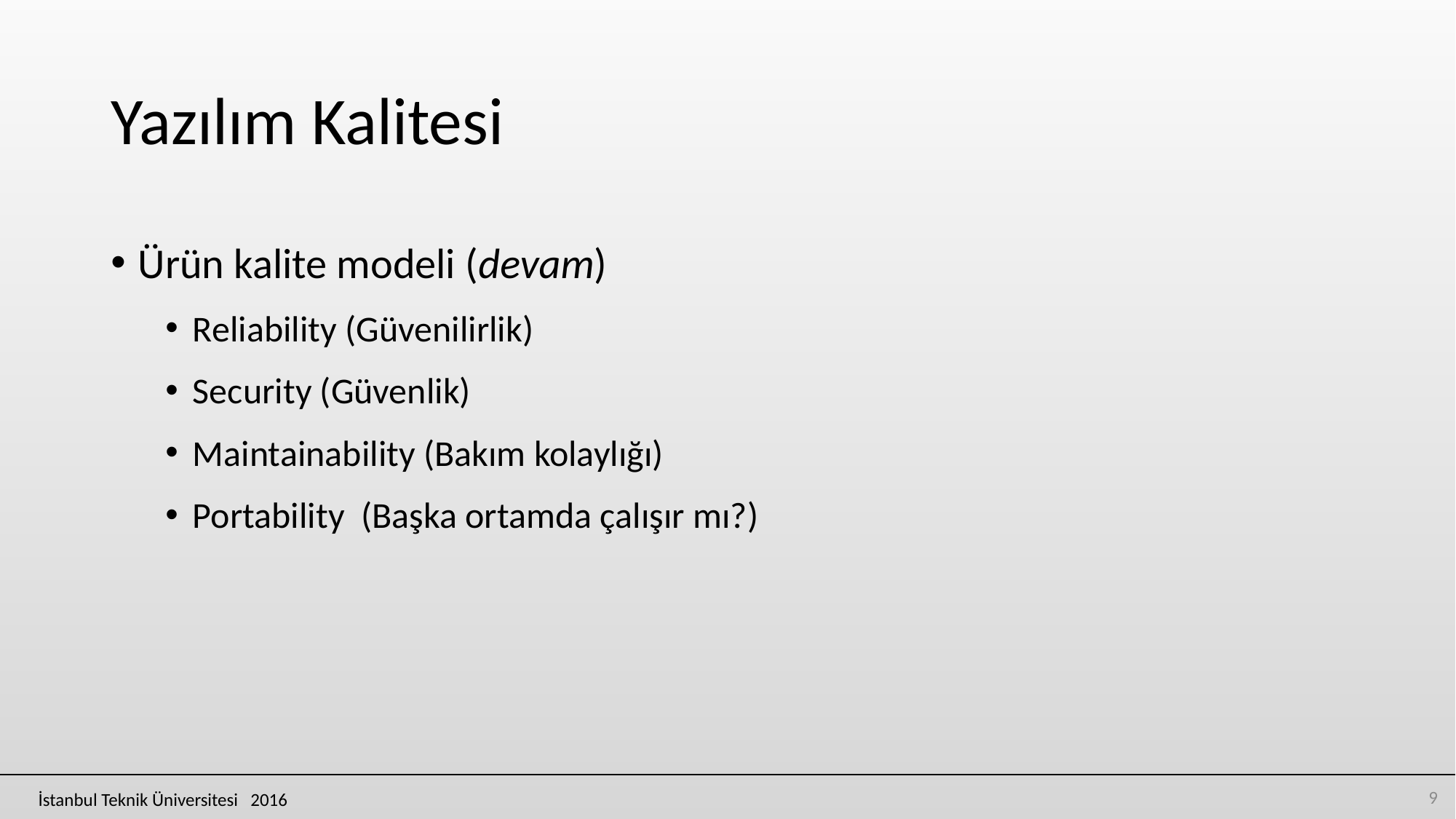

# Yazılım Kalitesi
Ürün kalite modeli (devam)
Reliability (Güvenilirlik)
Security (Güvenlik)
Maintainability (Bakım kolaylığı)
Portability  (Başka ortamda çalışır mı?)
9
İstanbul Teknik Üniversitesi   2016